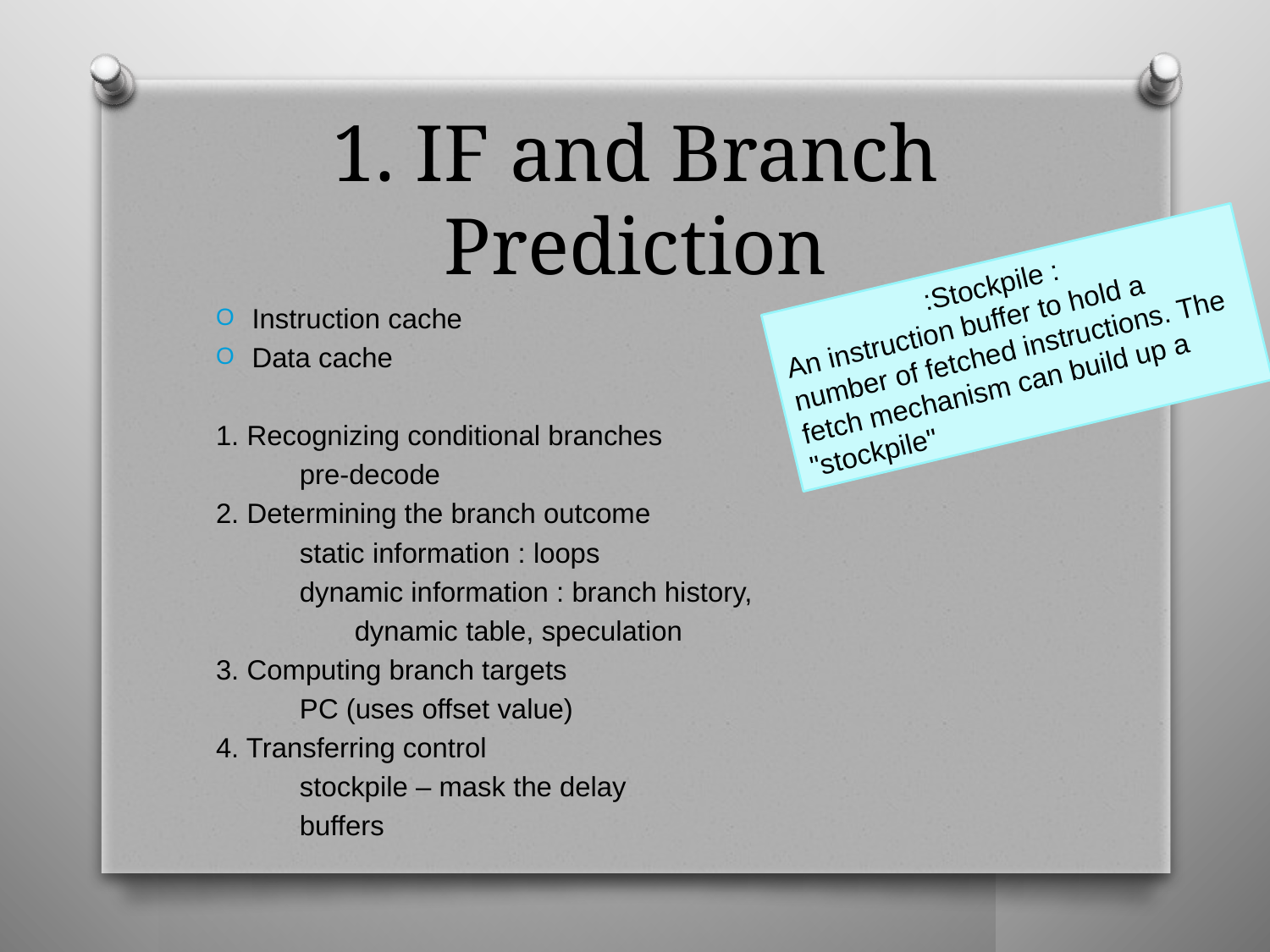

# 1. IF and Branch Prediction
                   :Stockpile :
An instruction buffer to hold a number of fetched instructions. The fetch mechanism can build up a "stockpile"
Instruction cache
Data cache

1. Recognizing conditional branches
 	pre-decode
2. Determining the branch outcome
	static information : loops
	dynamic information : branch history,
			       dynamic table, speculation
3. Computing branch targets
	PC (uses offset value)
4. Transferring control
	stockpile – mask the delay
	buffers